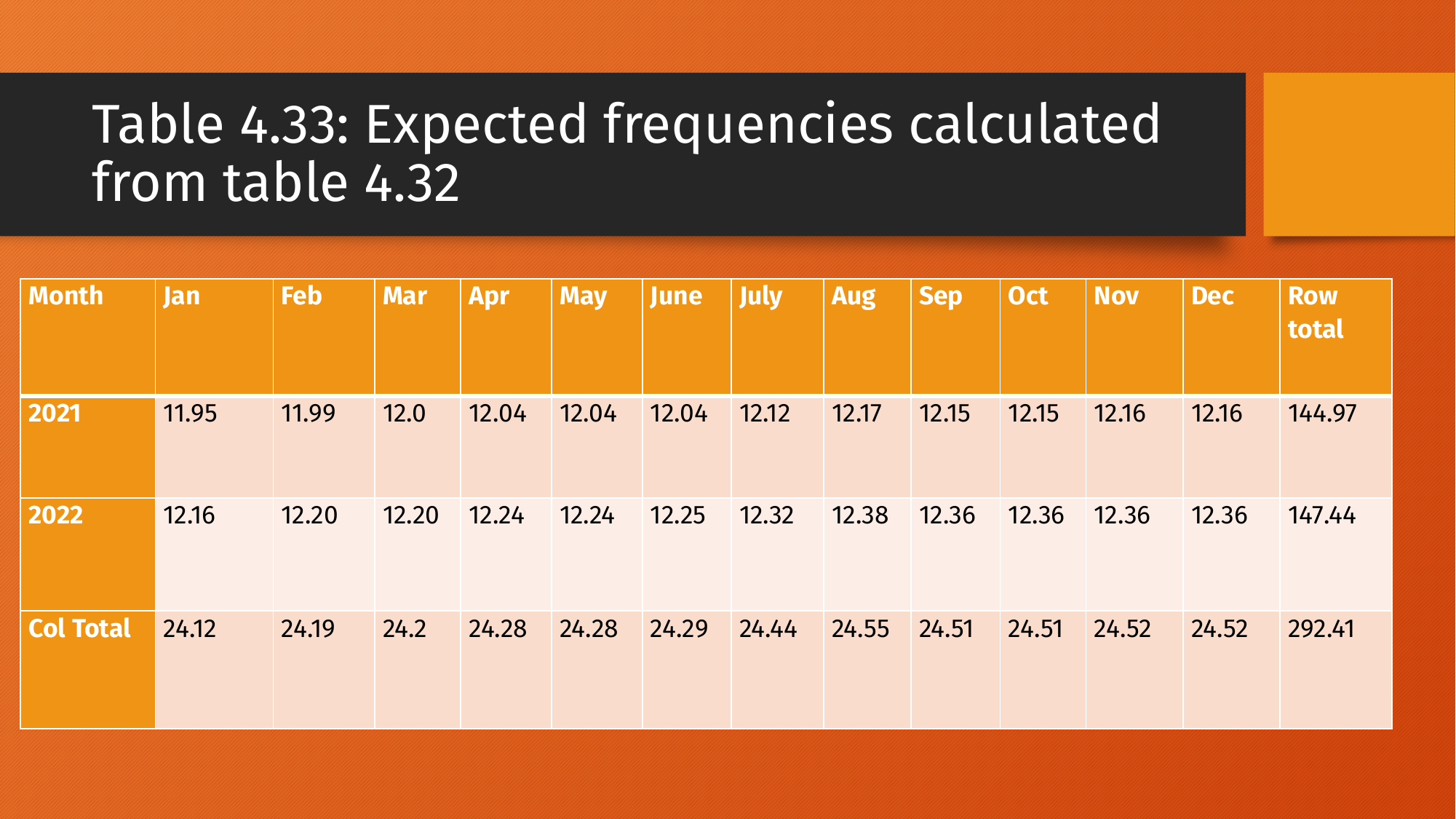

# Table 4.33: Expected frequencies calculated from table 4.32
| Month | Jan | Feb | Mar | Apr | May | June | July | Aug | Sep | Oct | Nov | Dec | Row total |
| --- | --- | --- | --- | --- | --- | --- | --- | --- | --- | --- | --- | --- | --- |
| 2021 | 11.95 | 11.99 | 12.0 | 12.04 | 12.04 | 12.04 | 12.12 | 12.17 | 12.15 | 12.15 | 12.16 | 12.16 | 144.97 |
| 2022 | 12.16 | 12.20 | 12.20 | 12.24 | 12.24 | 12.25 | 12.32 | 12.38 | 12.36 | 12.36 | 12.36 | 12.36 | 147.44 |
| Col Total | 24.12 | 24.19 | 24.2 | 24.28 | 24.28 | 24.29 | 24.44 | 24.55 | 24.51 | 24.51 | 24.52 | 24.52 | 292.41 |